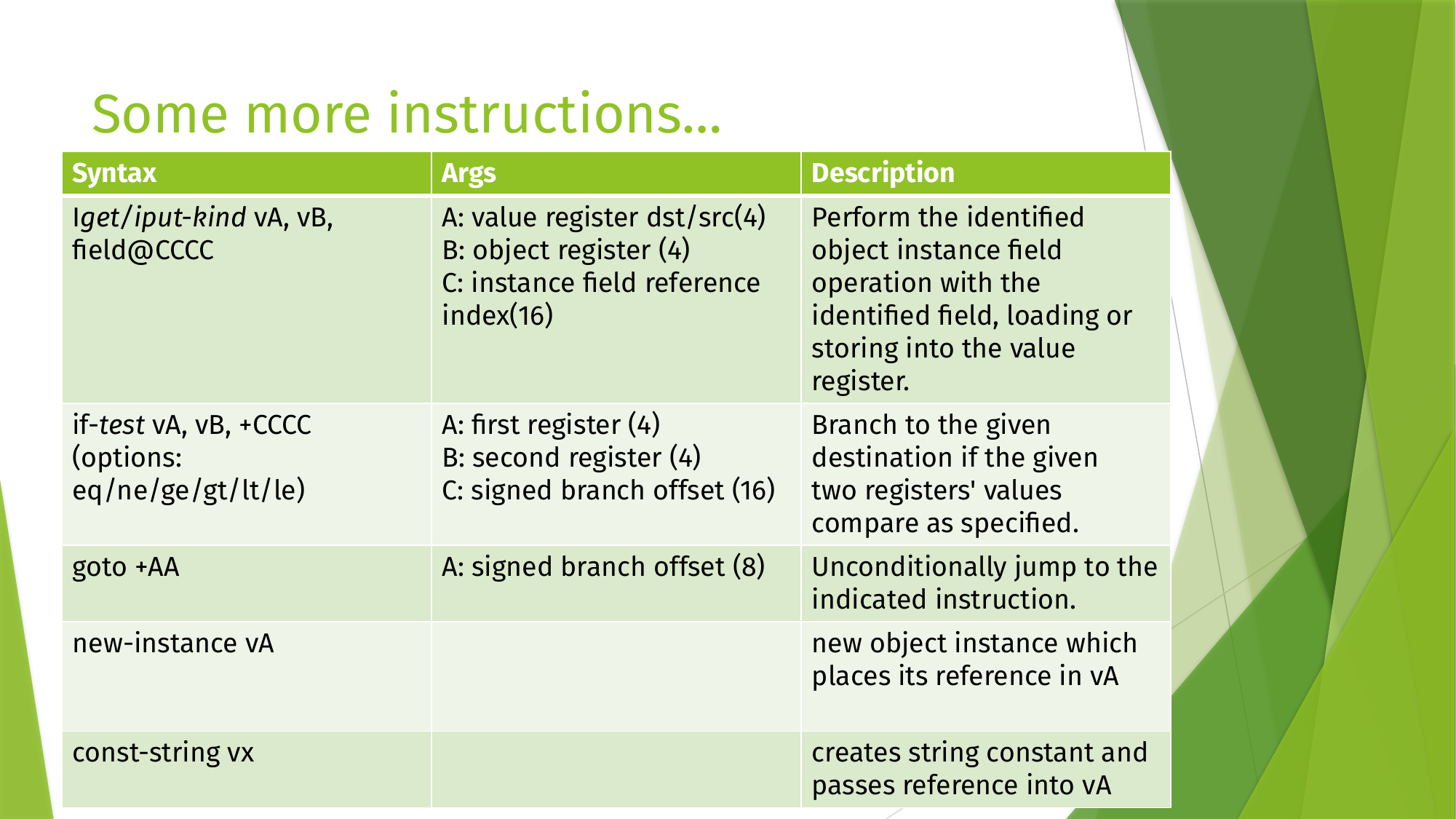

# Some more instructions…
| Syntax | Args | Description |
| --- | --- | --- |
| Iget/iput-kind vA, vB, field@CCCC | A: value register dst/src(4) B: object register (4) C: instance field reference index(16) | Perform the identified object instance field operation with the identified field, loading or storing into the value register. |
| if-test vA, vB, +CCCC (options: eq/ne/ge/gt/lt/le) | A: first register (4) B: second register (4) C: signed branch offset (16) | Branch to the given destination if the given two registers' values compare as specified. |
| goto +AA | A: signed branch offset (8) | Unconditionally jump to the indicated instruction. |
| new-instance vA |  | new object instance which places its reference in vA |
| const-string vx |  | creates string constant and passes reference into vA |